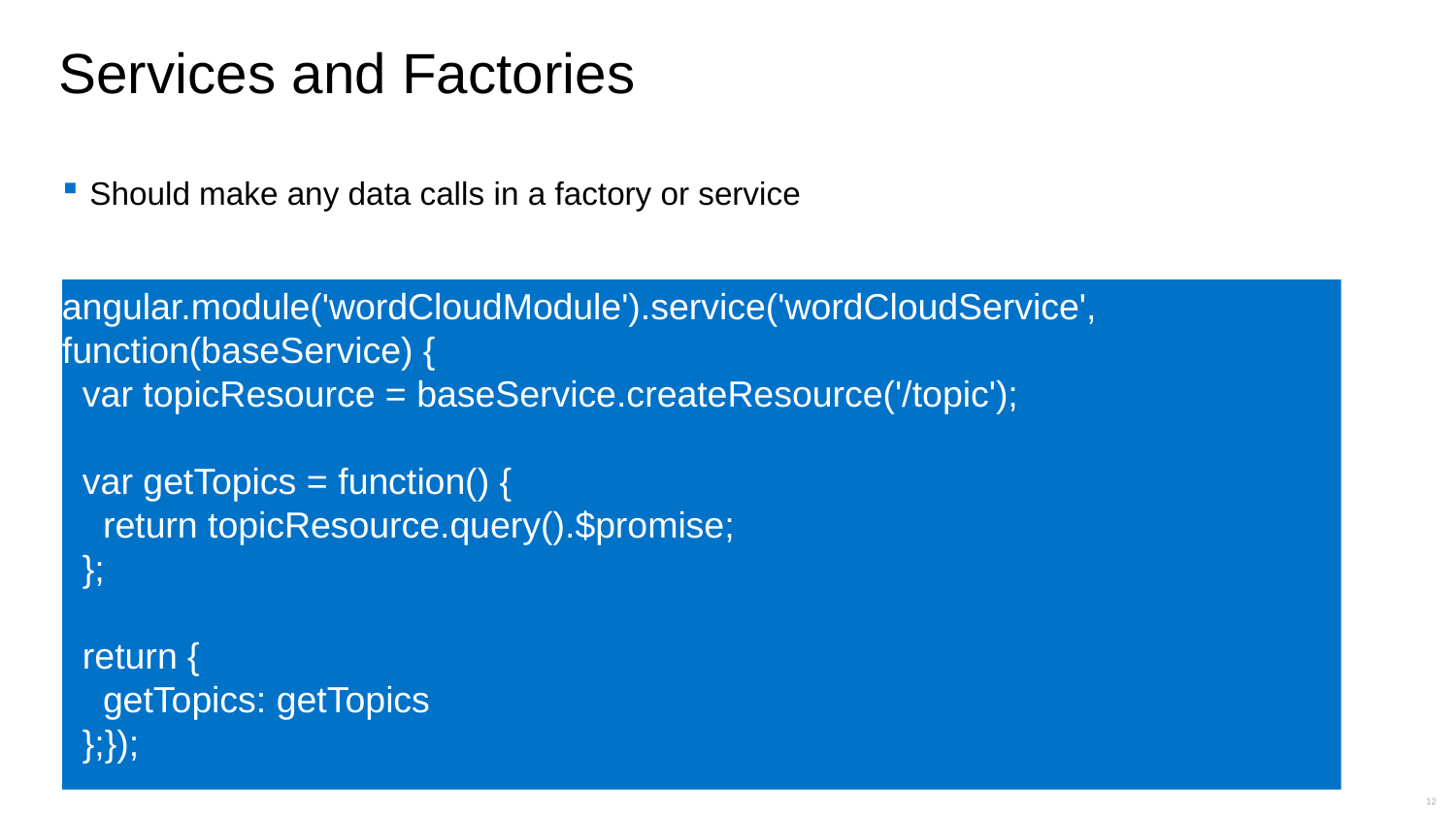

# Services and Factories
Should make any data calls in a factory or service
angular.module('wordCloudModule').service('wordCloudService',        function(baseService) {
  var topicResource = baseService.createResource('/topic');

  var getTopics = function() {
    return topicResource.query().$promise;
  };

  return {
    getTopics: getTopics
  };});
12